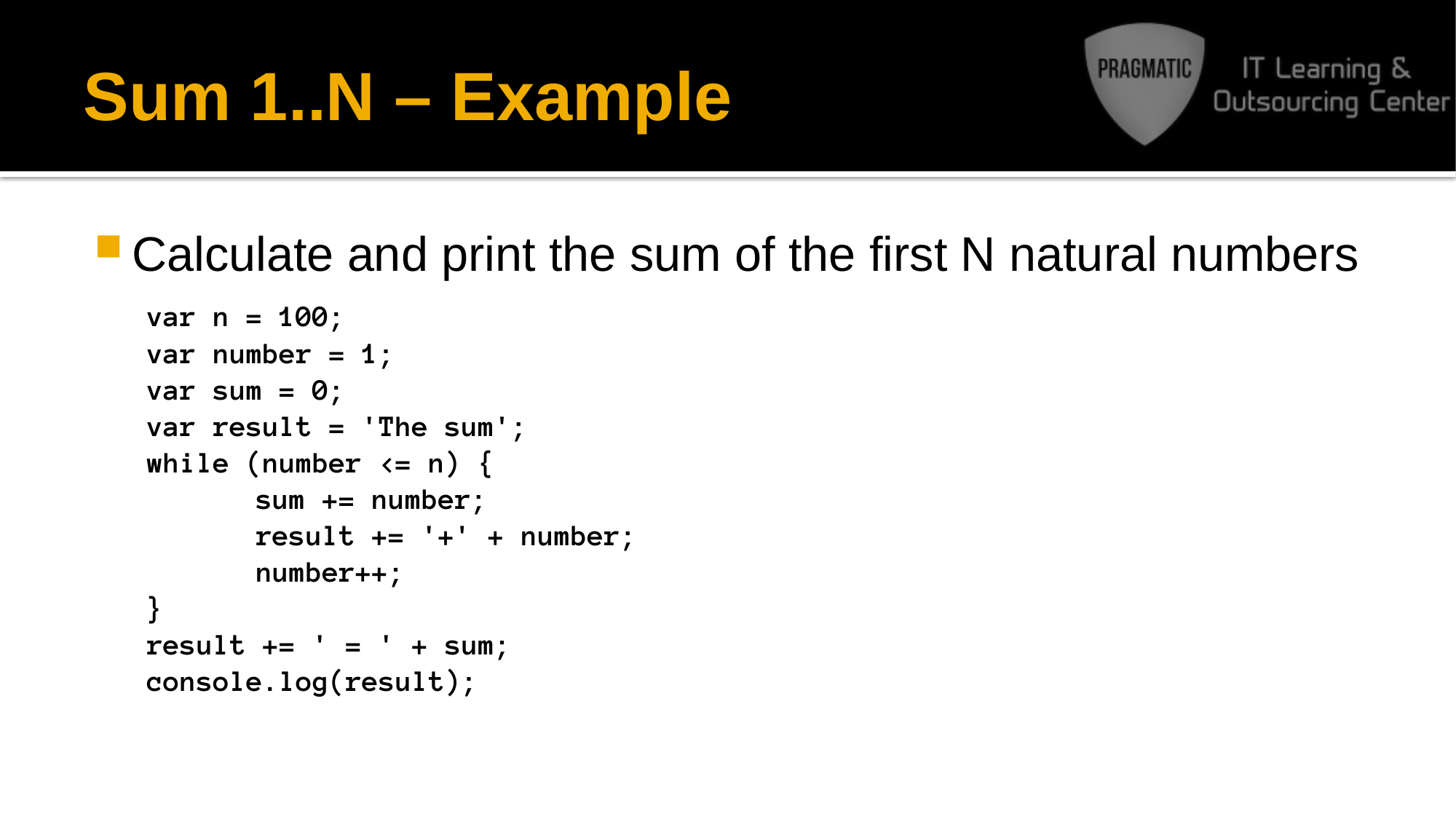

# Sum 1..N – Example
Calculate and print the sum of the first N natural numbers

var n = 100;
var number = 1;
var sum = 0;
var result = 'The sum';
while (number <= n) {
	sum += number;
	result += '+' + number;
	number++;
}
result += ' = ' + sum;
console.log(result);